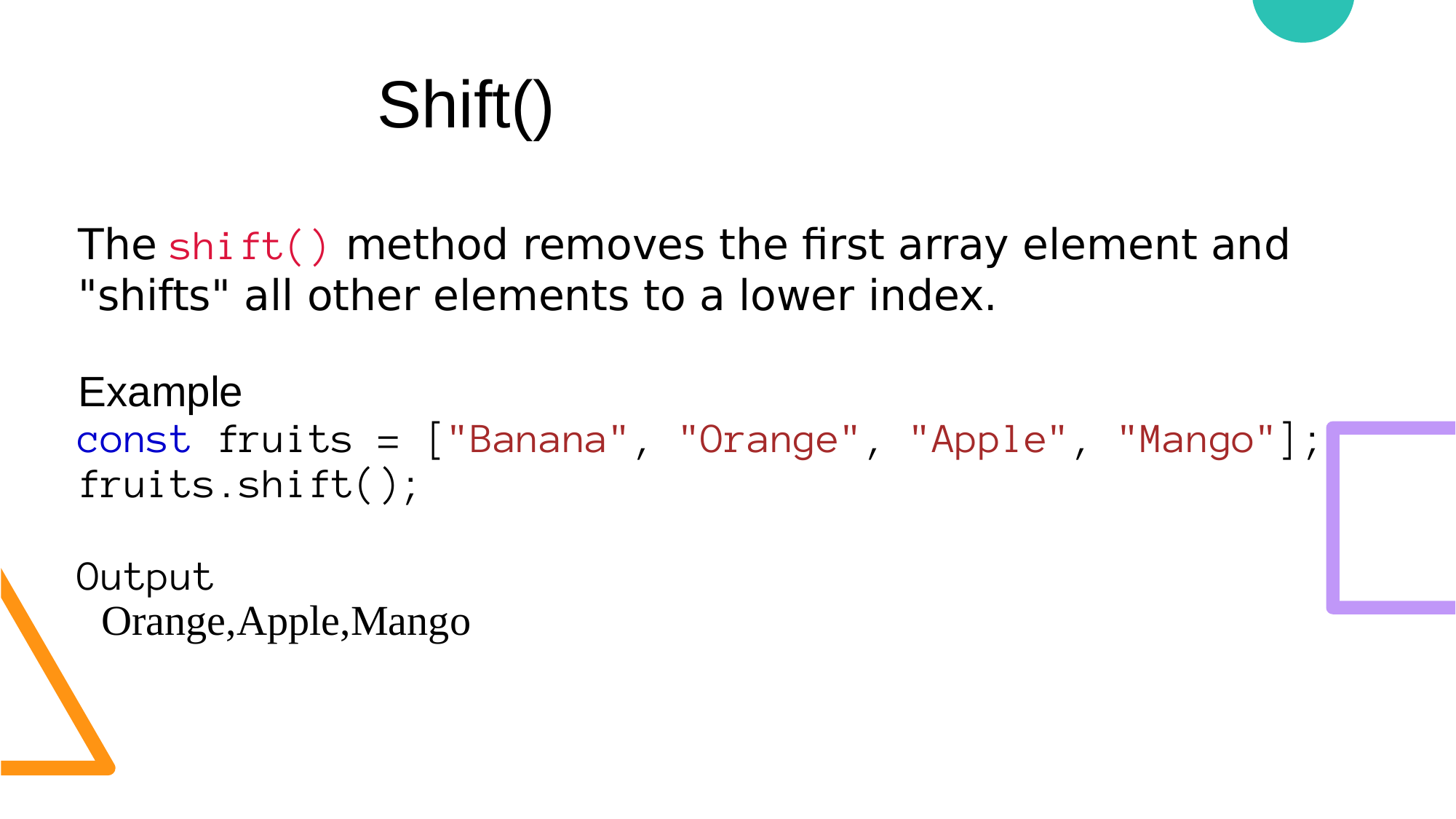

# Shift()
The shift() method removes the first array element and
"shifts" all other elements to a lower index.

Example
const fruits = ["Banana", "Orange", "Apple", "Mango"];
fruits.shift();

Output
 Orange,Apple,Mango